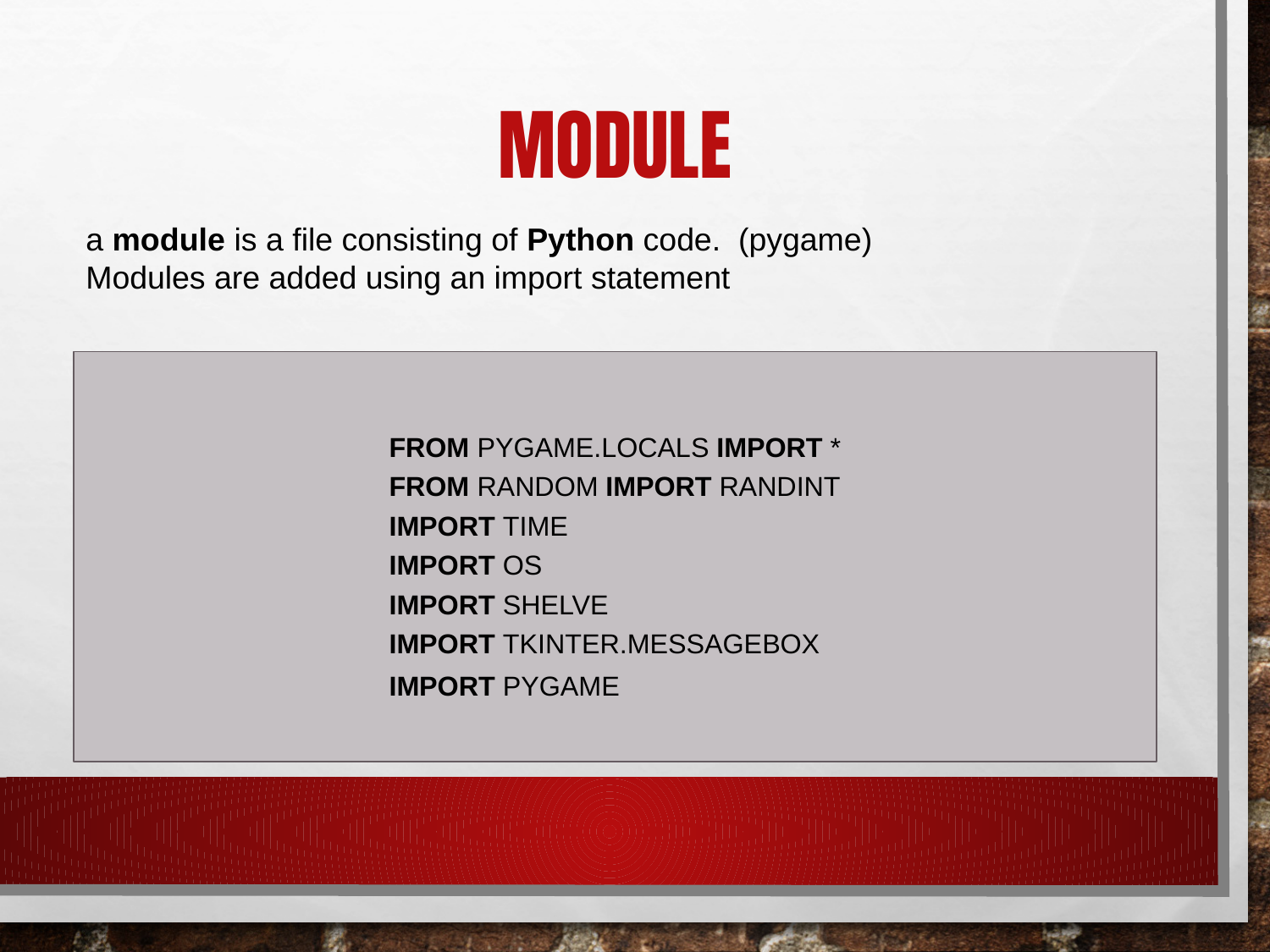

# Module
a module is a file consisting of Python code.  (pygame)
Modules are added using an import statement

from pygame.locals import *
from random import randint
import time
import os
import shelve
import tkinter.messagebox
import pygame